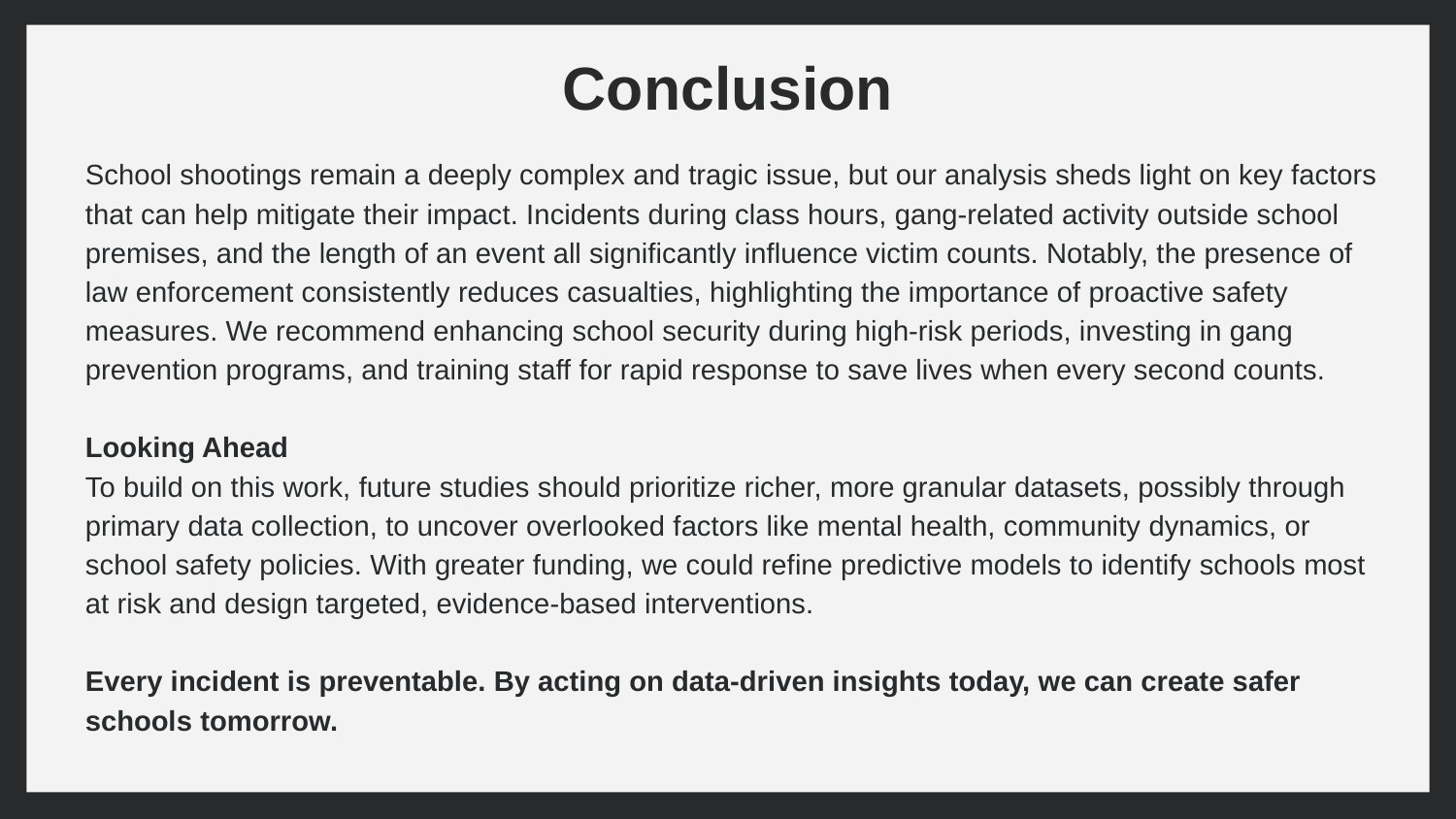

# Conclusion
School shootings remain a deeply complex and tragic issue, but our analysis sheds light on key factors that can help mitigate their impact. Incidents during class hours, gang-related activity outside school premises, and the length of an event all significantly influence victim counts. Notably, the presence of law enforcement consistently reduces casualties, highlighting the importance of proactive safety measures. We recommend enhancing school security during high-risk periods, investing in gang prevention programs, and training staff for rapid response to save lives when every second counts.

Looking Ahead
To build on this work, future studies should prioritize richer, more granular datasets, possibly through primary data collection, to uncover overlooked factors like mental health, community dynamics, or school safety policies. With greater funding, we could refine predictive models to identify schools most at risk and design targeted, evidence-based interventions.

Every incident is preventable. By acting on data-driven insights today, we can create safer schools tomorrow.